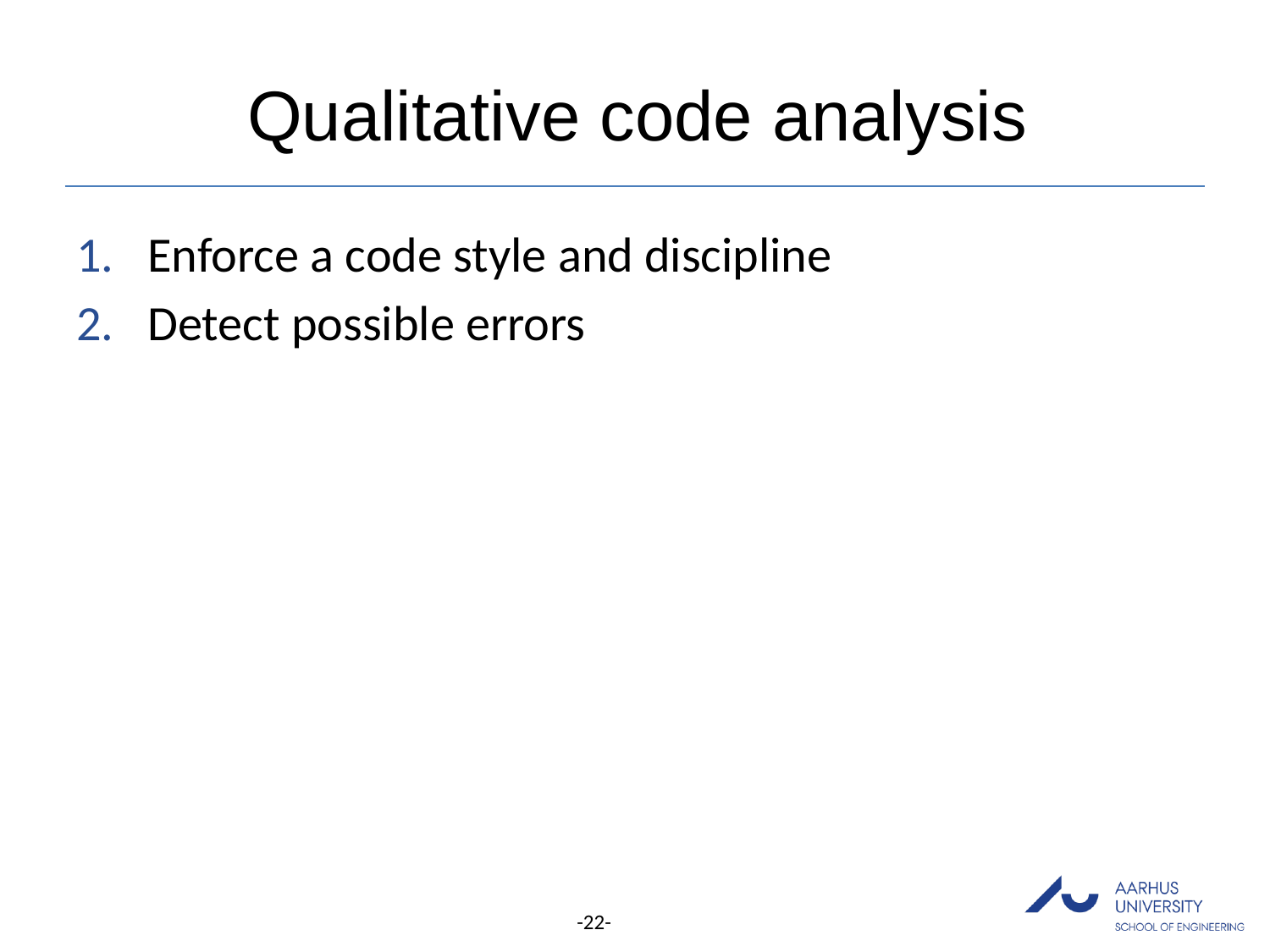

# Qualitative code analysis
Enforce a code style and discipline
Detect possible errors